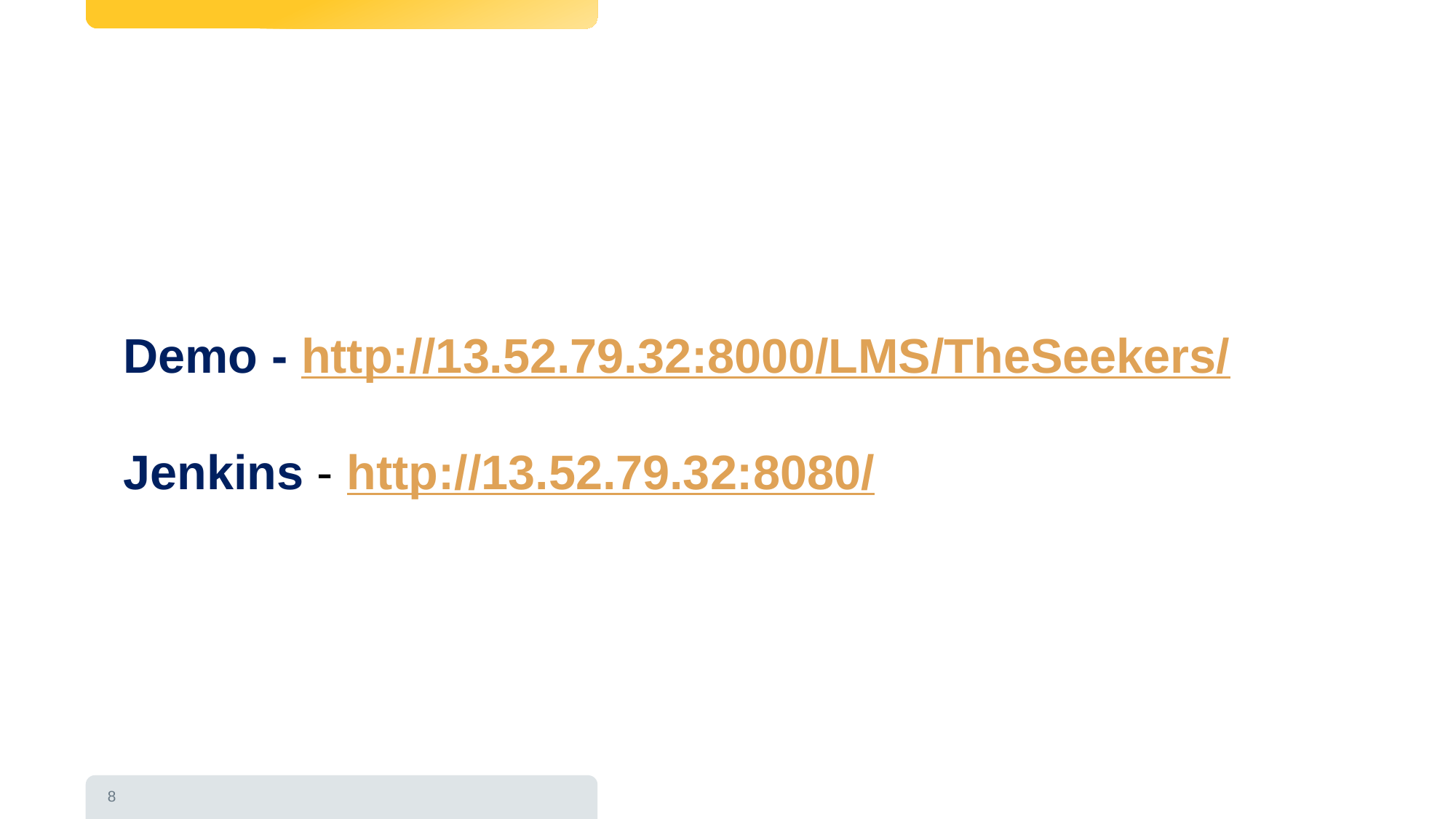

Demo - http://13.52.79.32:8000/LMS/TheSeekers/

Jenkins - http://13.52.79.32:8080/

8